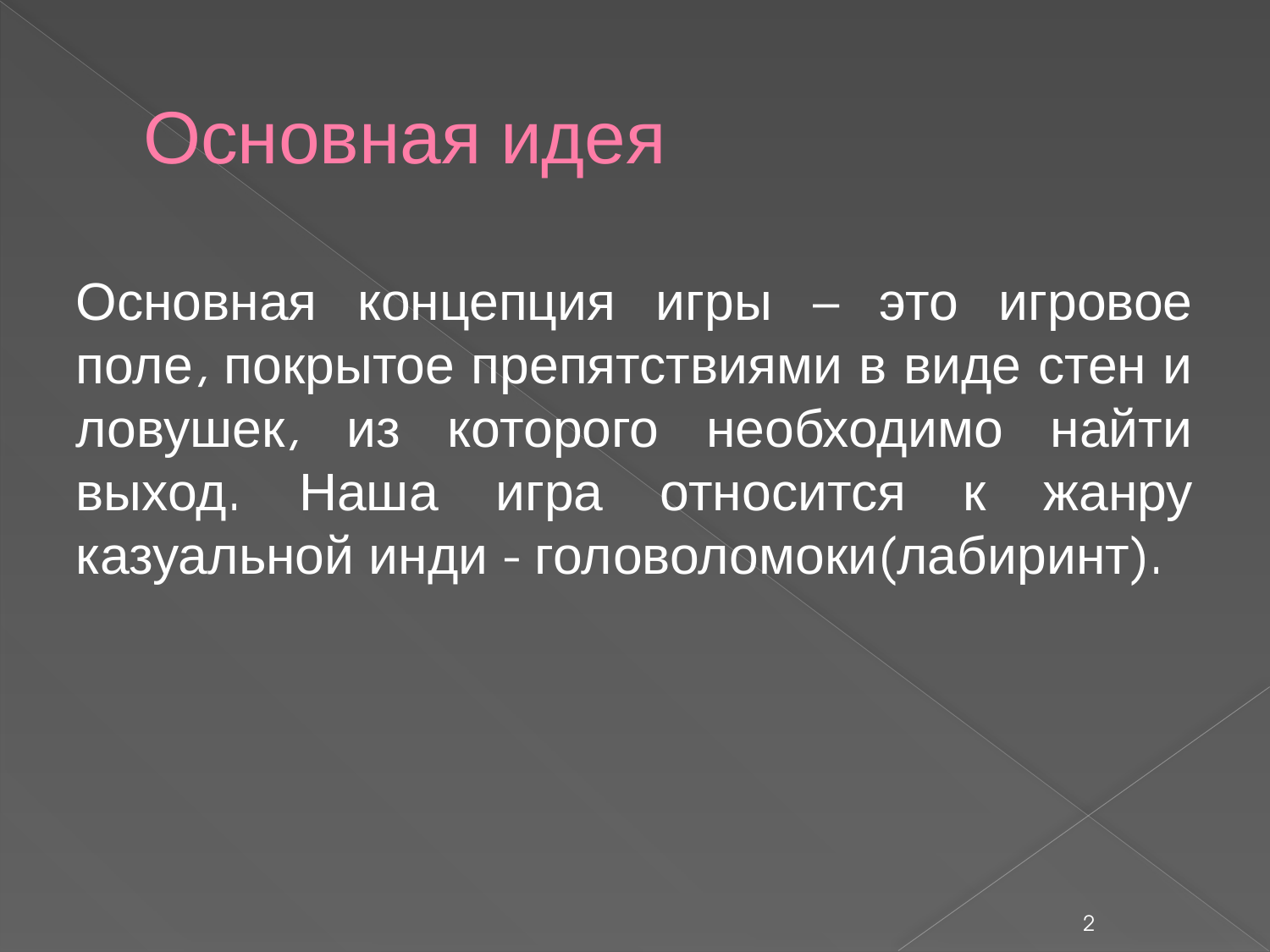

# Основная идея
Основная концепция игры – это игровое поле, покрытое препятствиями в виде стен и ловушек, из которого необходимо найти выход. Наша игра относится к жанру казуальной инди - головоломоки(лабиринт).
2